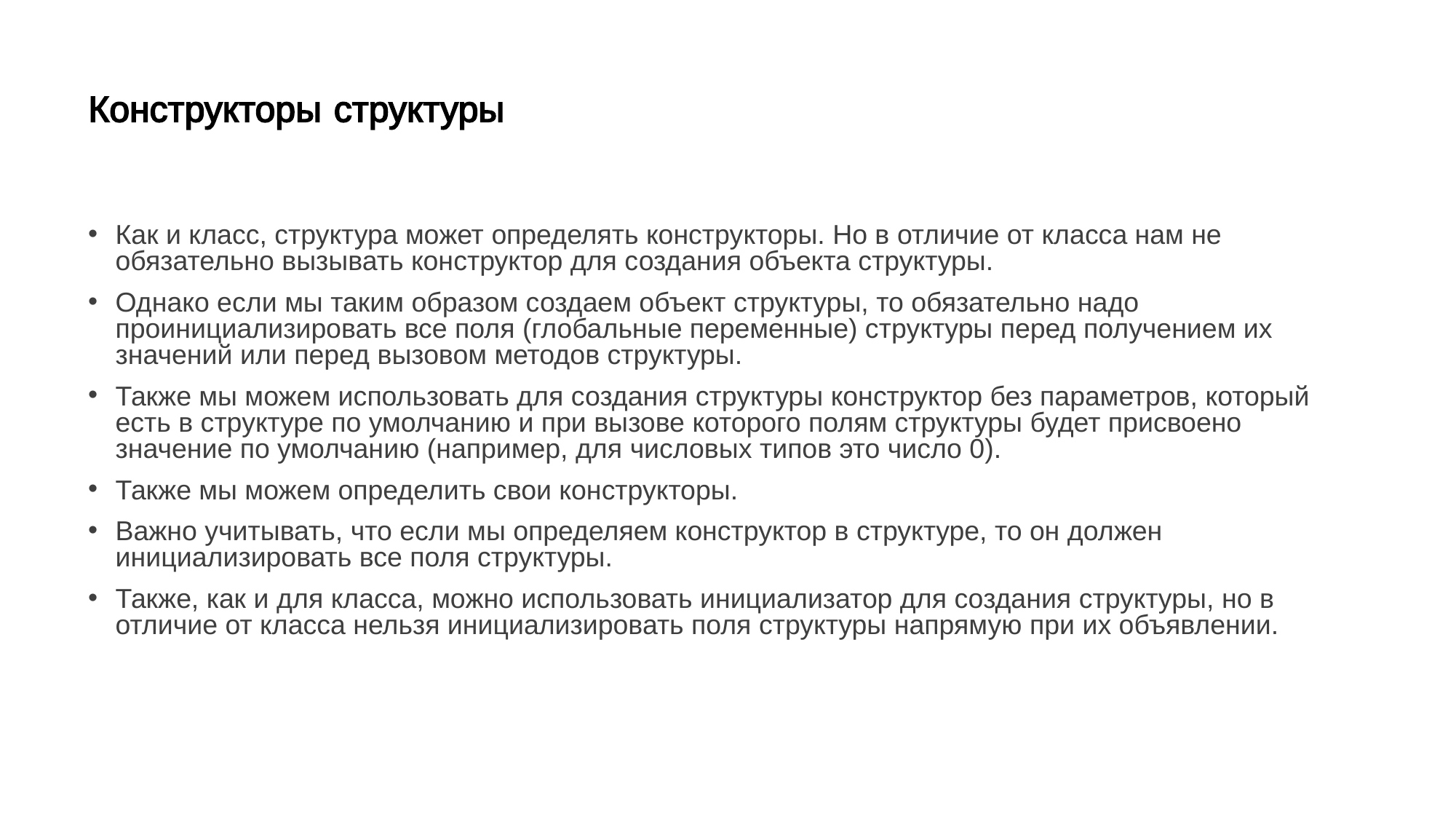

# Конструкторы структуры
Как и класс, структура может определять конструкторы. Но в отличие от класса нам не обязательно вызывать конструктор для создания объекта структуры.
Однако если мы таким образом создаем объект структуры, то обязательно надо проинициализировать все поля (глобальные переменные) структуры перед получением их значений или перед вызовом методов структуры.
Также мы можем использовать для создания структуры конструктор без параметров, который есть в структуре по умолчанию и при вызове которого полям структуры будет присвоено значение по умолчанию (например, для числовых типов это число 0).
Также мы можем определить свои конструкторы.
Важно учитывать, что если мы определяем конструктор в структуре, то он должен инициализировать все поля структуры.
Также, как и для класса, можно использовать инициализатор для создания структуры, но в отличие от класса нельзя инициализировать поля структуры напрямую при их объявлении.